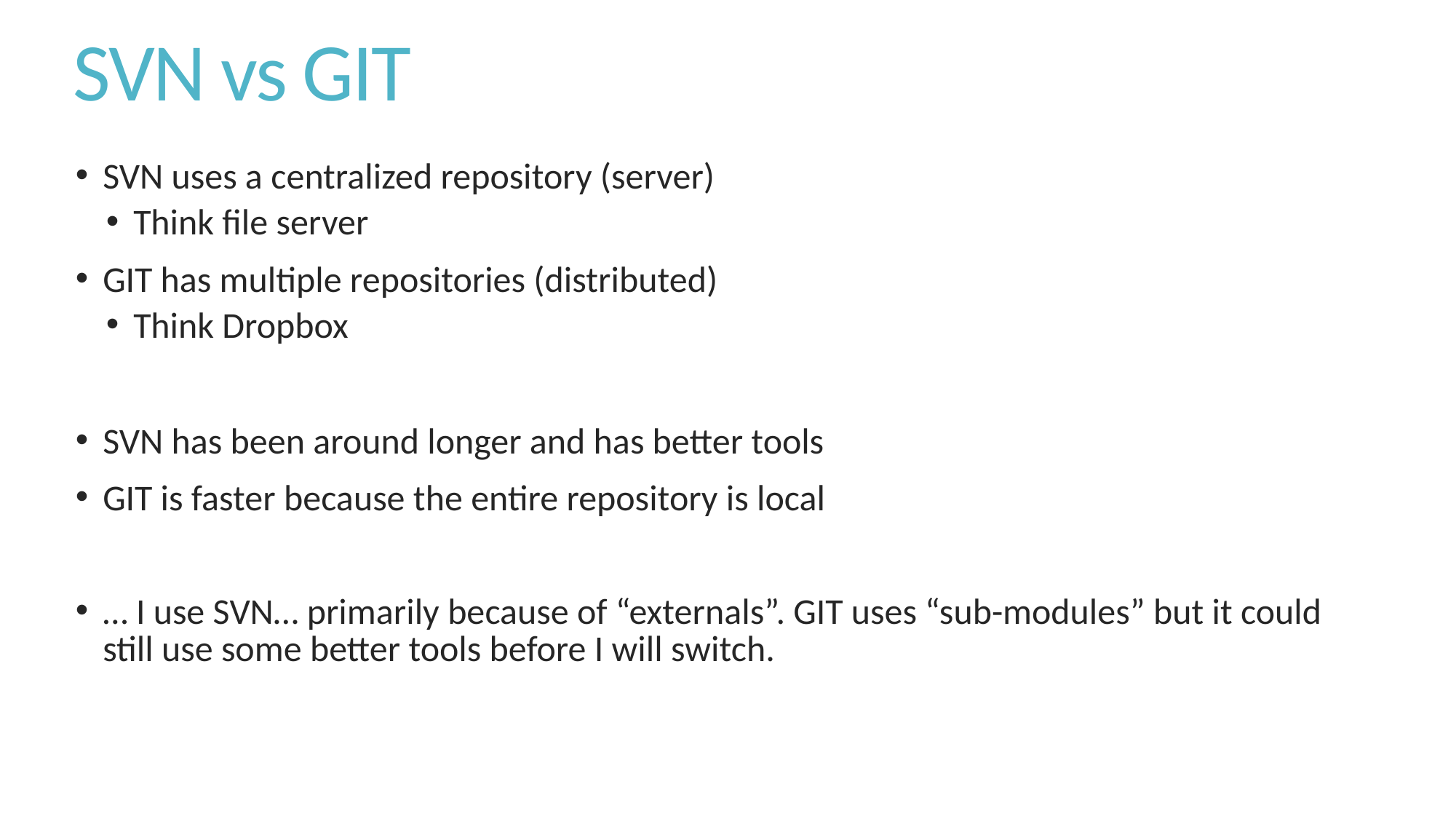

# SVN vs GIT
SVN uses a centralized repository (server)
Think file server
GIT has multiple repositories (distributed)
Think Dropbox

SVN has been around longer and has better tools
GIT is faster because the entire repository is local

… I use SVN… primarily because of “externals”. GIT uses “sub-modules” but it could still use some better tools before I will switch.